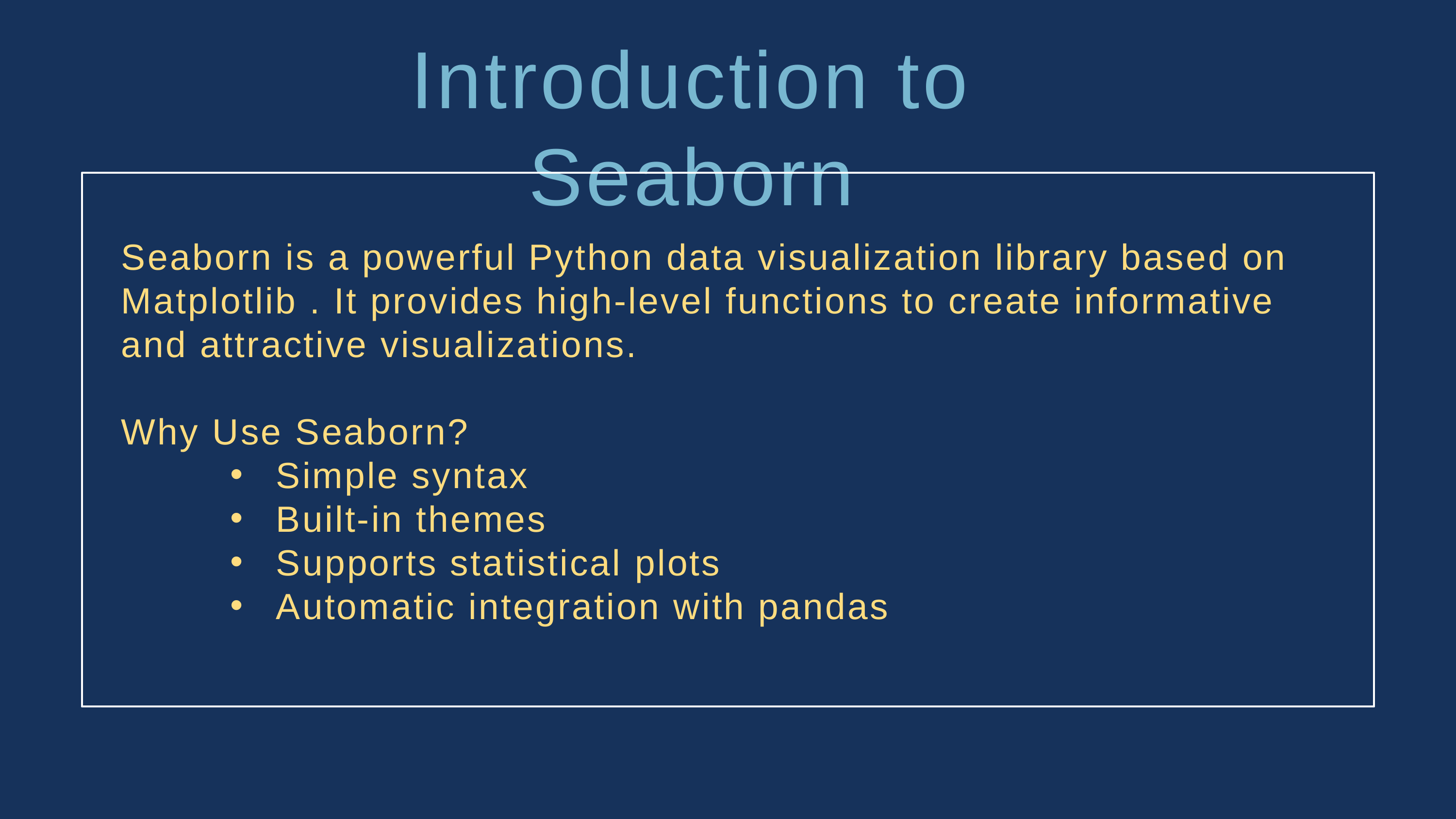

Introduction to Seaborn

Seaborn is a powerful Python data visualization library based on Matplotlib . It provides high-level functions to create informative and attractive visualizations.

Why Use Seaborn?
Simple syntax
Built-in themes
Supports statistical plots
Automatic integration with pandas